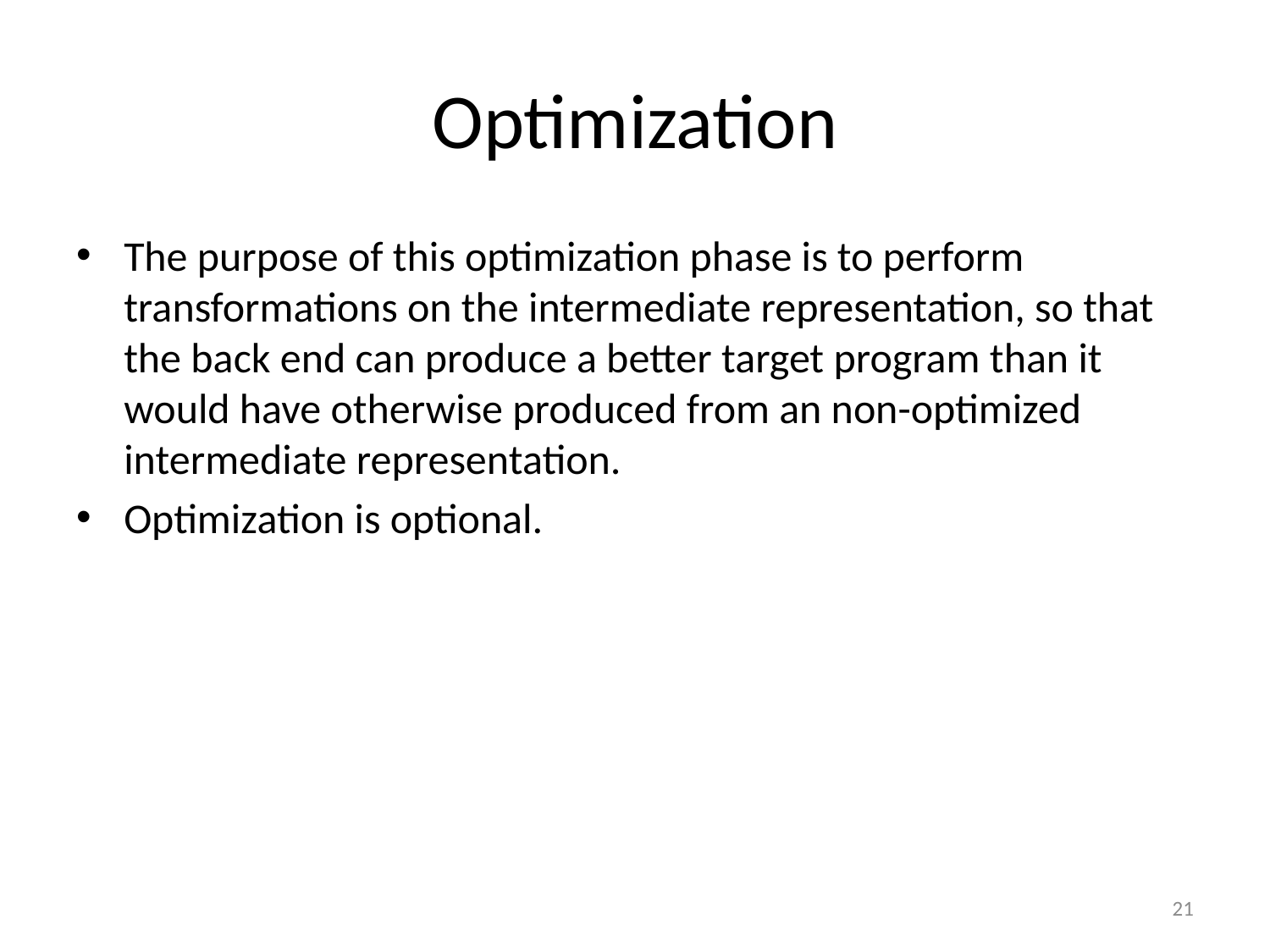

# Optimization
The purpose of this optimization phase is to perform transformations on the intermediate representation, so that the back end can produce a better target program than it would have otherwise produced from an non-optimized intermediate representation.
Optimization is optional.
21